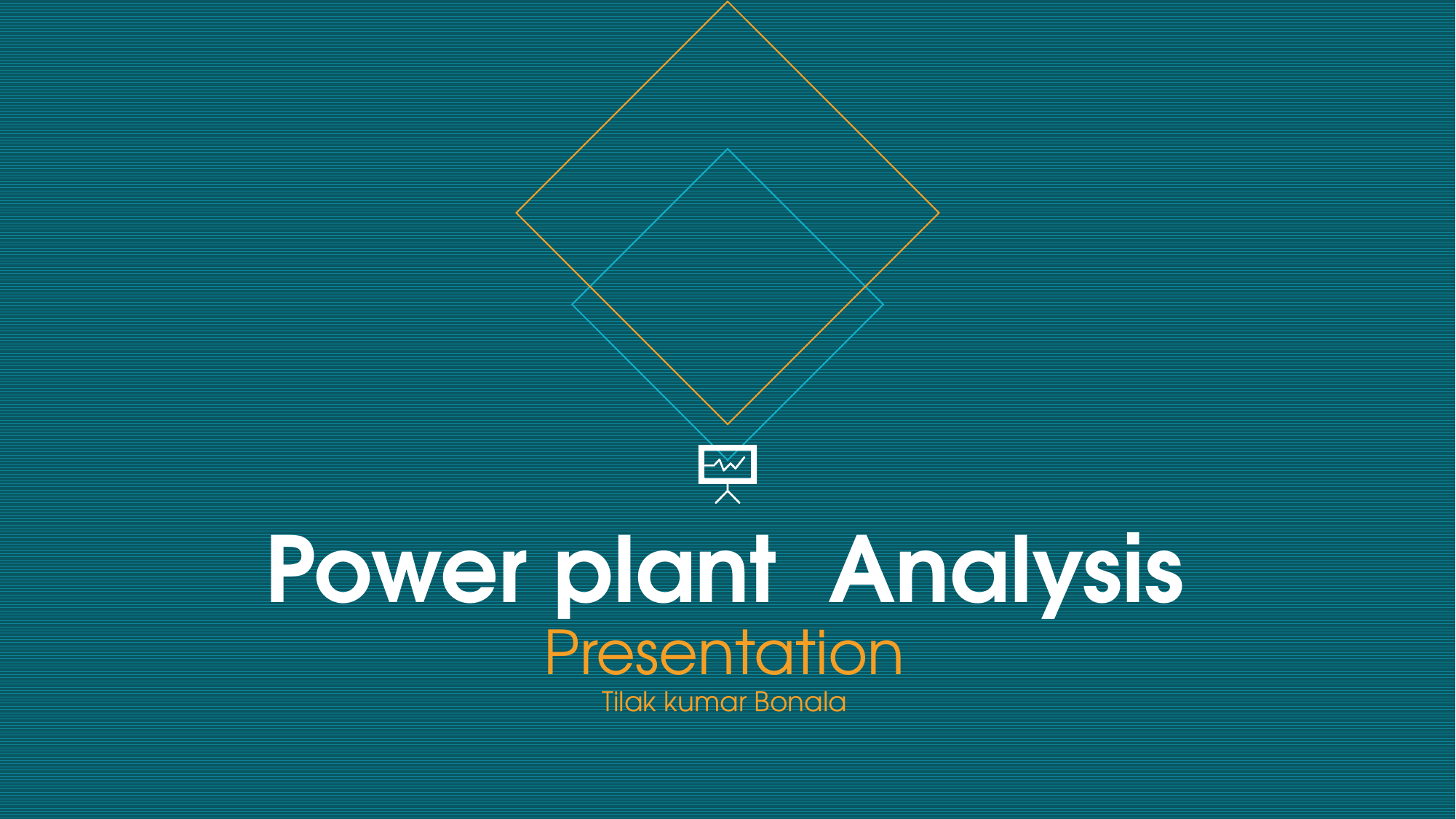

# Power plant  Analysis Presentation Tilak kumar Bonala